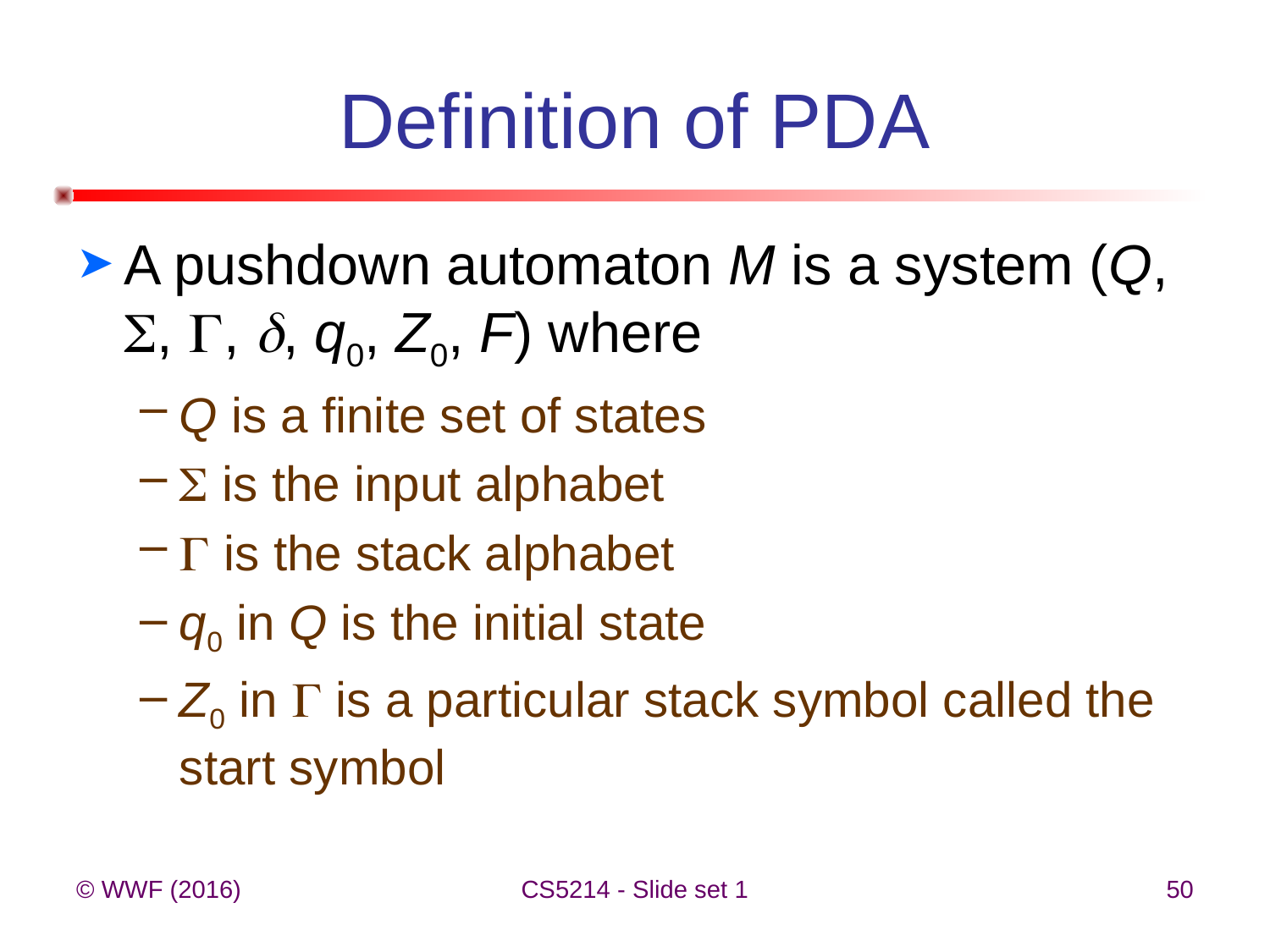

# Definition of PDA
A pushdown automaton M is a system (Q, Σ, Γ, δ, q0, Z0, F) where
Q is a finite set of states
Σ is the input alphabet
Γ is the stack alphabet
q0 in Q is the initial state
Z0 in Γ is a particular stack symbol called the start symbol
© WWF (2016)
CS5214 - Slide set 1
50